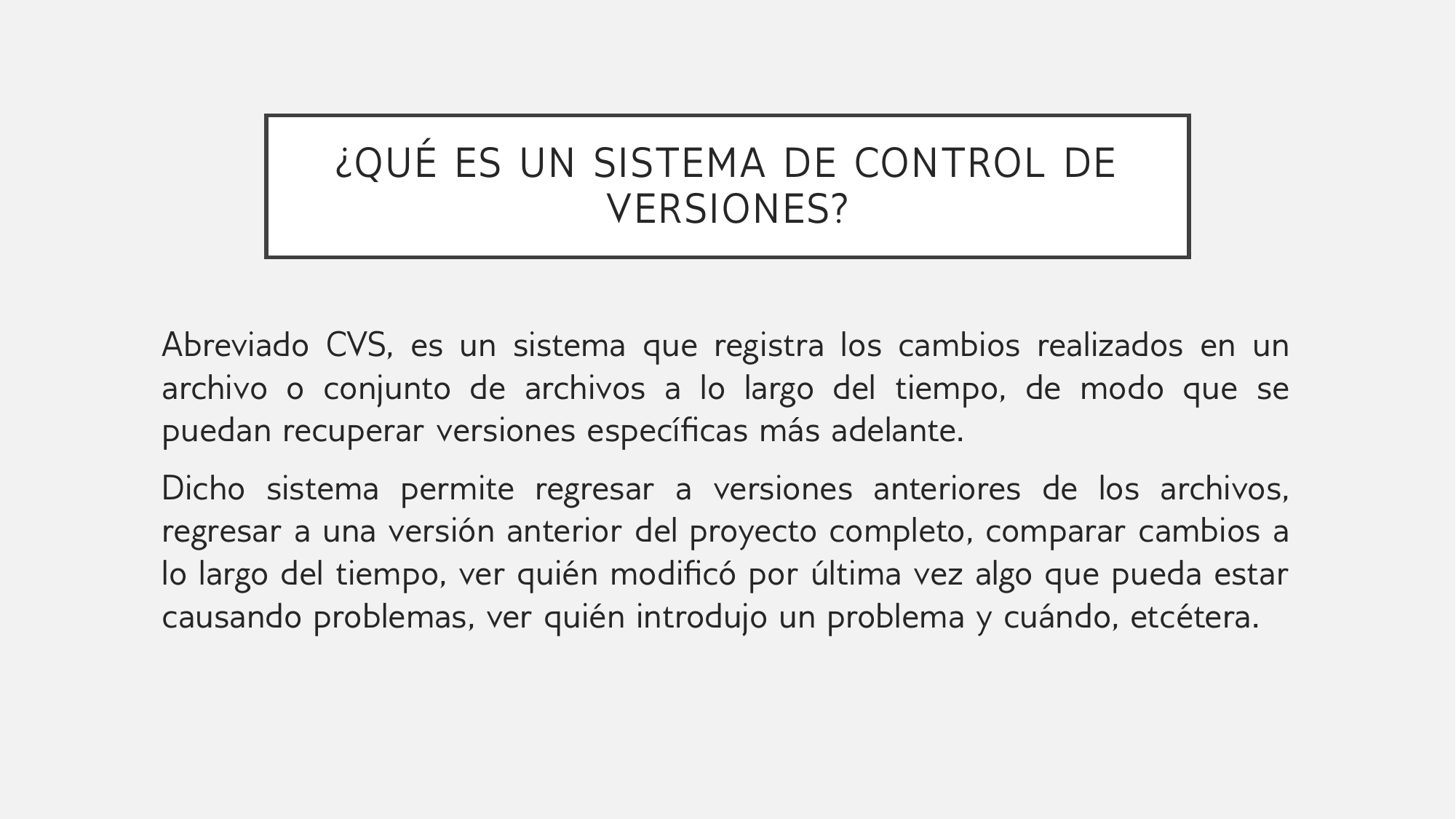

# ¿Qué es un sistema de control de versiones?
Abreviado CVS, es un sistema que registra los cambios realizados en un archivo o conjunto de archivos a lo largo del tiempo, de modo que se puedan recuperar versiones específicas más adelante.
Dicho sistema permite regresar a versiones anteriores de los archivos, regresar a una versión anterior del proyecto completo, comparar cambios a lo largo del tiempo, ver quién modificó por última vez algo que pueda estar causando problemas, ver quién introdujo un problema y cuándo, etcétera.